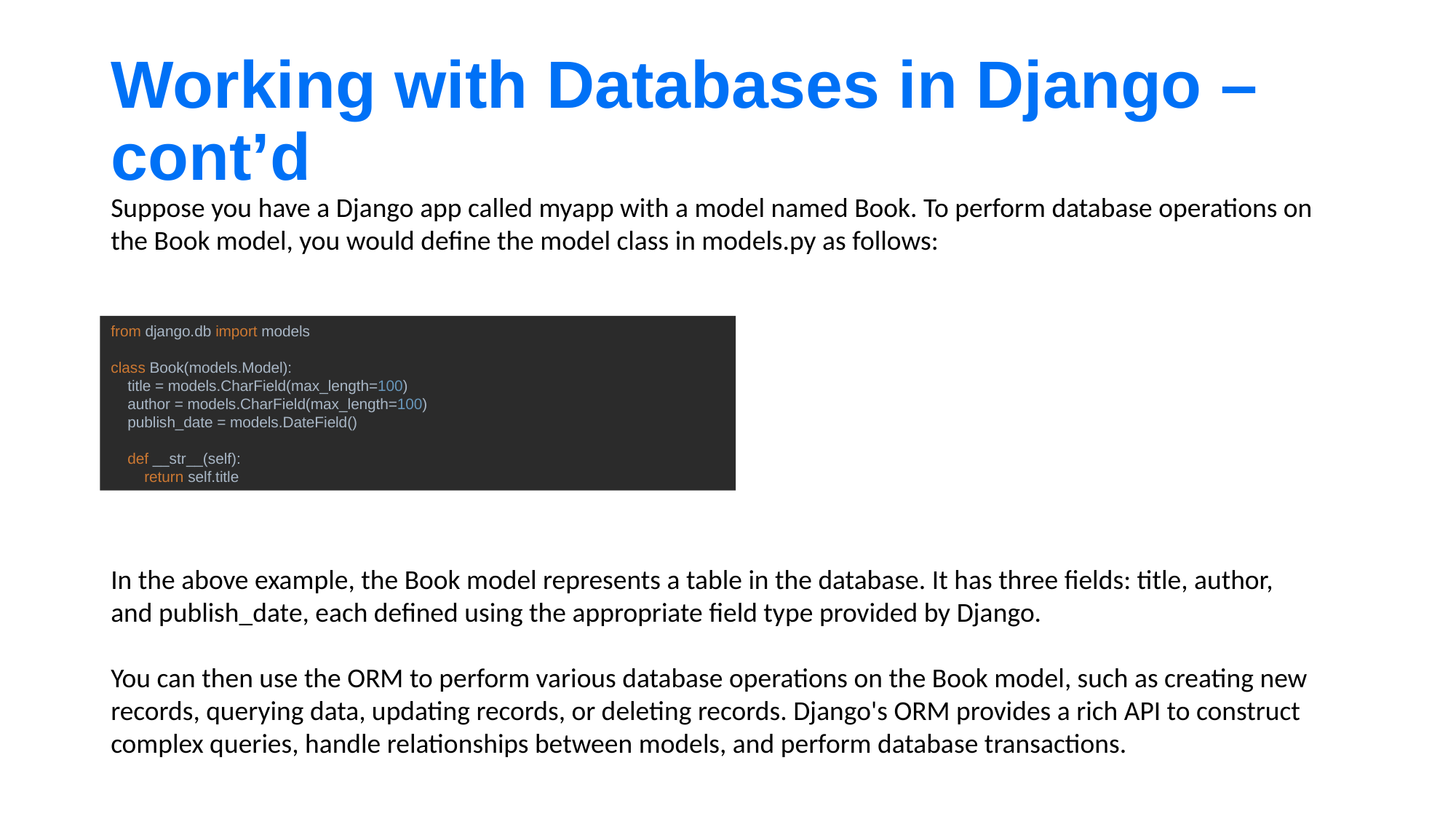

# Working with Databases in Django – cont’d
Suppose you have a Django app called myapp with a model named Book. To perform database operations on the Book model, you would define the model class in models.py as follows:
from django.db import models
class Book(models.Model):
    title = models.CharField(max_length=100)
    author = models.CharField(max_length=100)
    publish_date = models.DateField()
    def __str__(self):
        return self.title
In the above example, the Book model represents a table in the database. It has three fields: title, author, and publish_date, each defined using the appropriate field type provided by Django.

You can then use the ORM to perform various database operations on the Book model, such as creating new records, querying data, updating records, or deleting records. Django's ORM provides a rich API to construct complex queries, handle relationships between models, and perform database transactions.